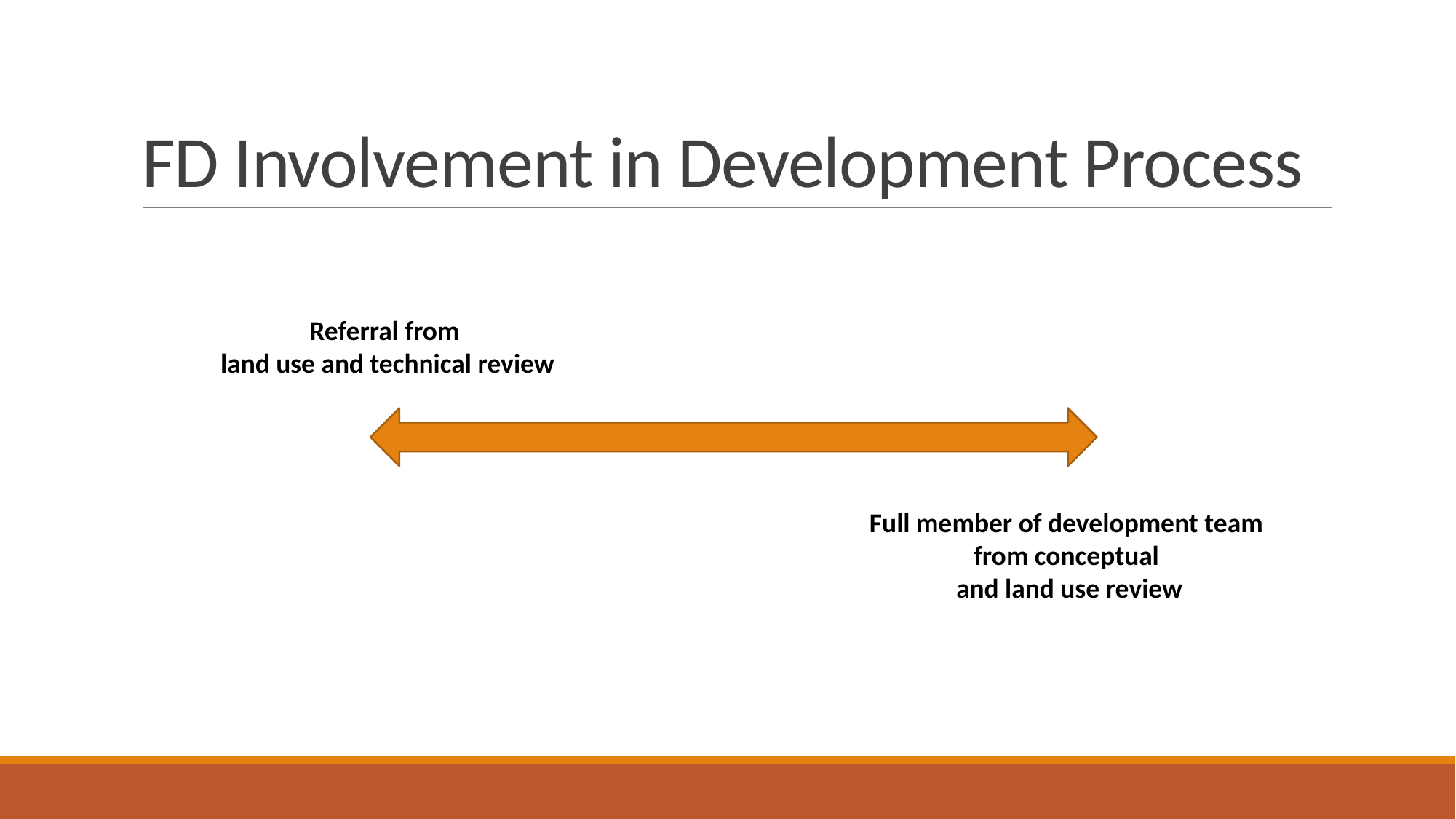

# FD Involvement in Development Process

Referral from
land use and technical review

Full member of development team
from conceptual
and land use review